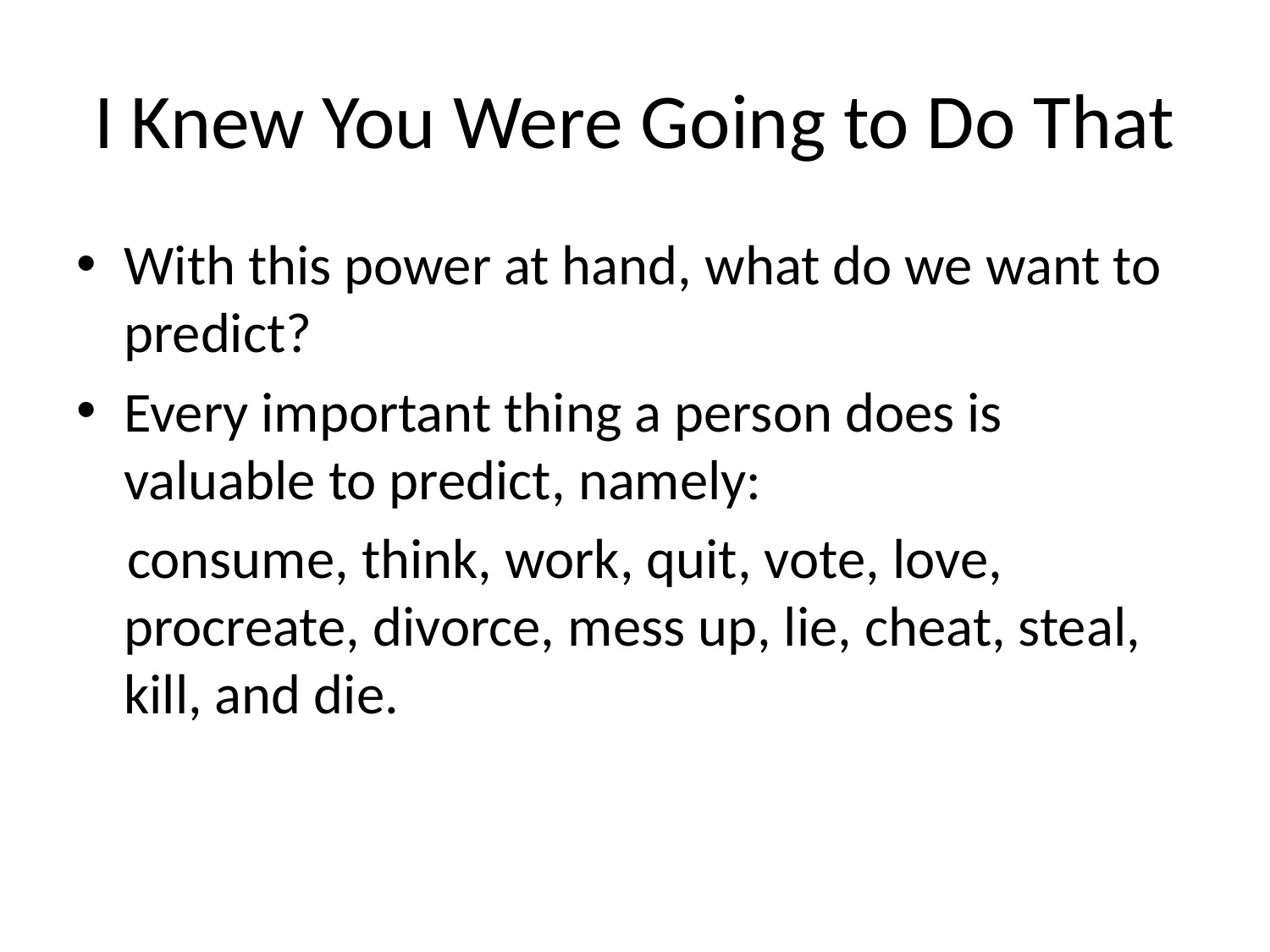

# I Knew You Were Going to Do That
With this power at hand, what do we want to predict?
Every important thing a person does is valuable to predict, namely:
    consume, think, work, quit, vote, love, procreate, divorce, mess up, lie, cheat, steal, kill, and die.